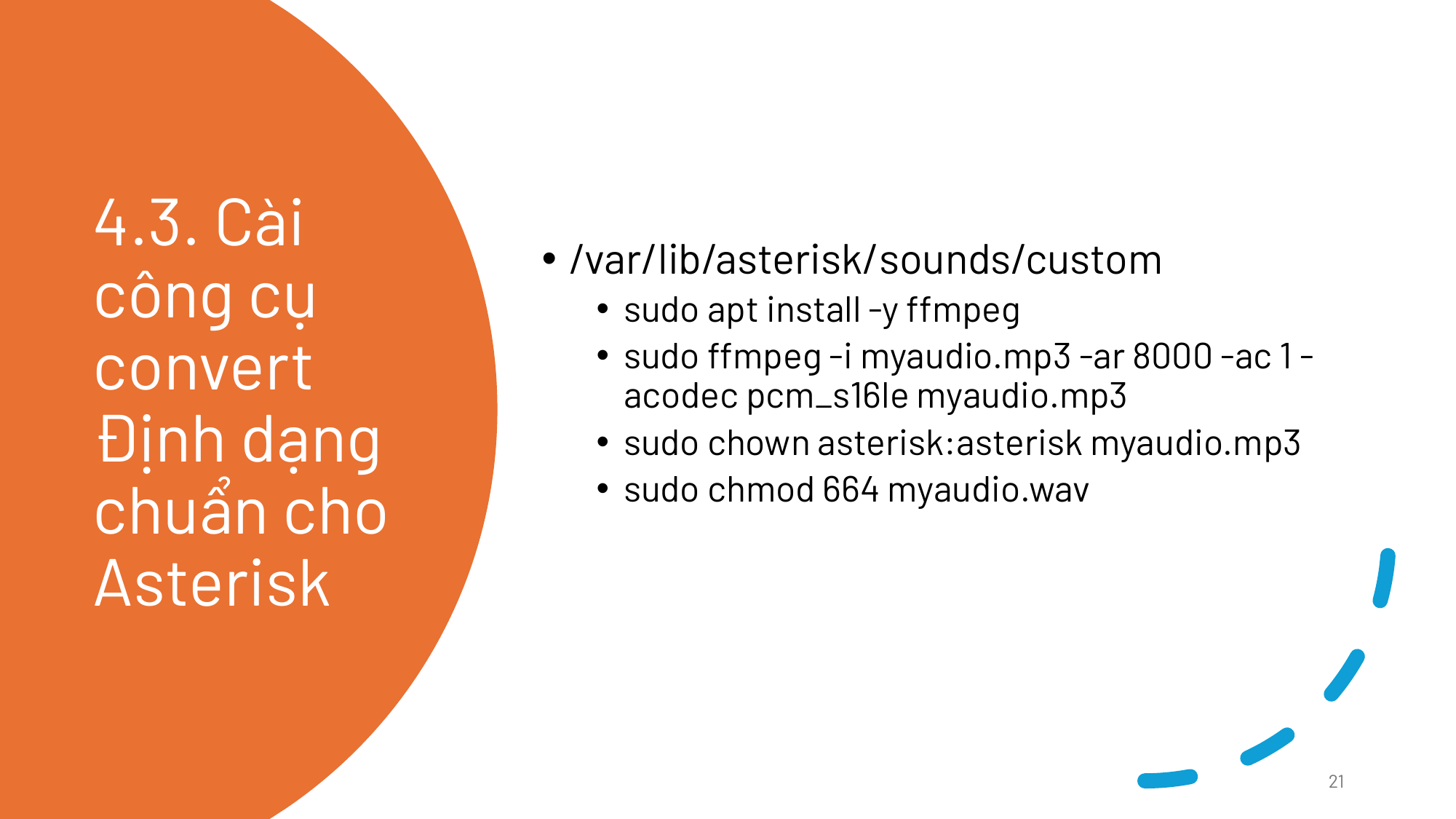

/var/lib/asterisk/sounds/custom
sudo apt install -y ffmpeg
sudo ffmpeg -i myaudio.mp3 -ar 8000 -ac 1 -acodec pcm_s16le myaudio.mp3
sudo chown asterisk:asterisk myaudio.mp3
sudo chmod 664 myaudio.wav

# 4.3. Cài công cụ convert Định dạng chuẩn cho Asterisk

21